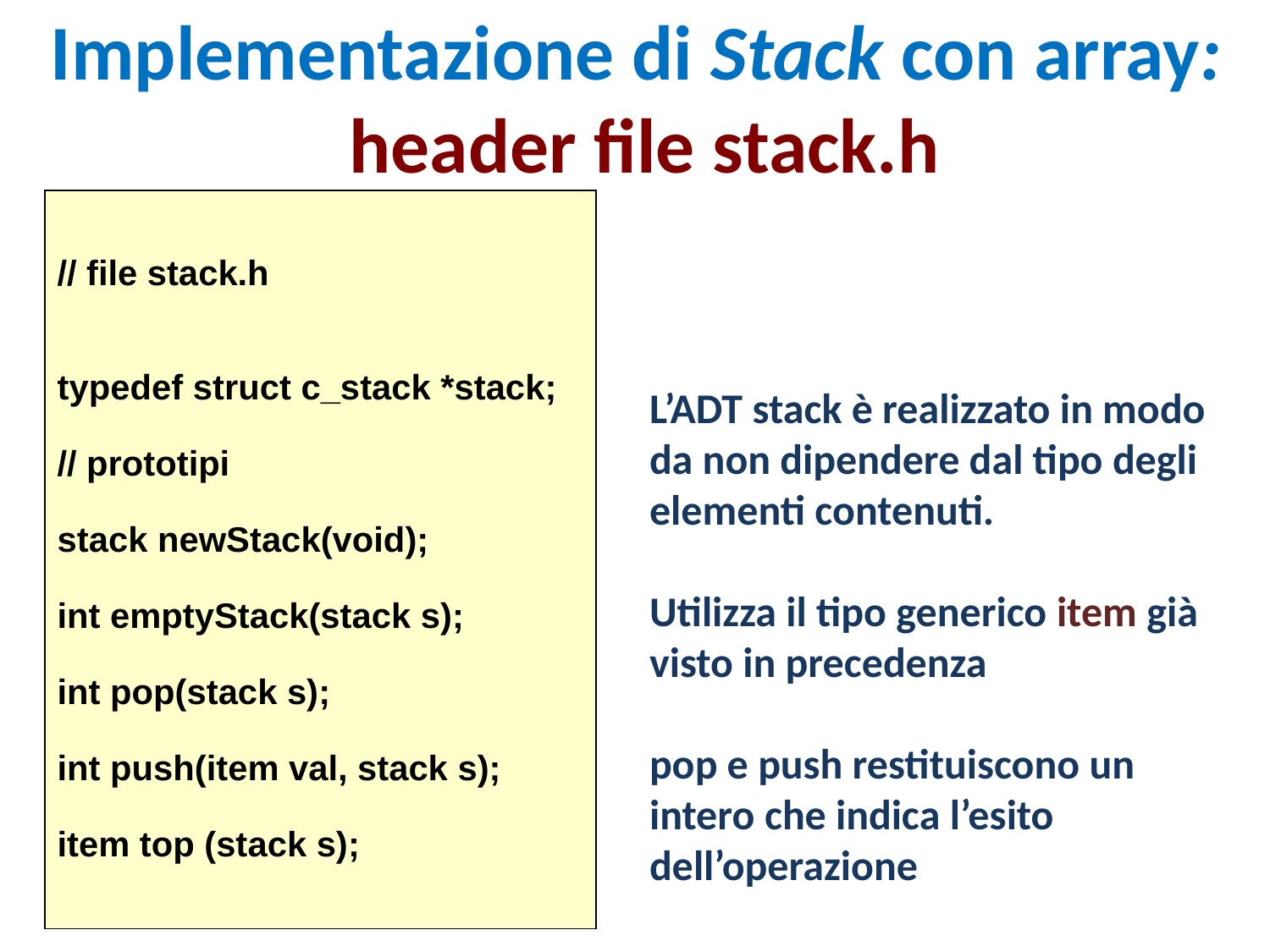

# Implementazione di Stack con array: header file stack.h
// file stack.h

typedef struct c_stack *stack;

// prototipi

stack newStack(void);

int emptyStack(stack s);

int pop(stack s);

int push(item val, stack s);

item top (stack s);
L’ADT stack è realizzato in modo da non dipendere dal tipo degli elementi contenuti.

Utilizza il tipo generico item già visto in precedenza

pop e push restituiscono un intero che indica l’esito dell’operazione